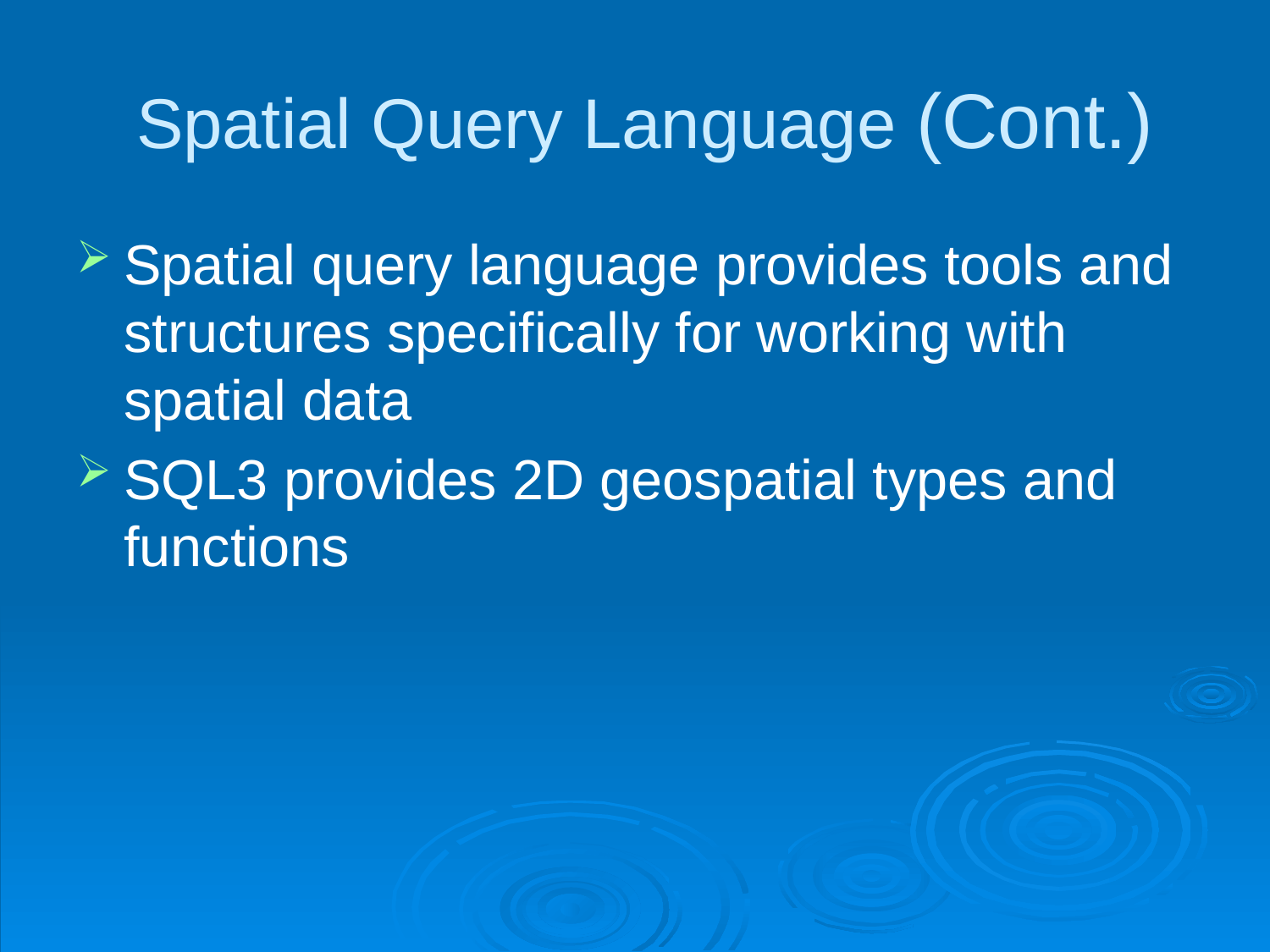

# Spatial Query Language (Cont.)
Spatial query language provides tools and structures specifically for working with spatial data
SQL3 provides 2D geospatial types and functions